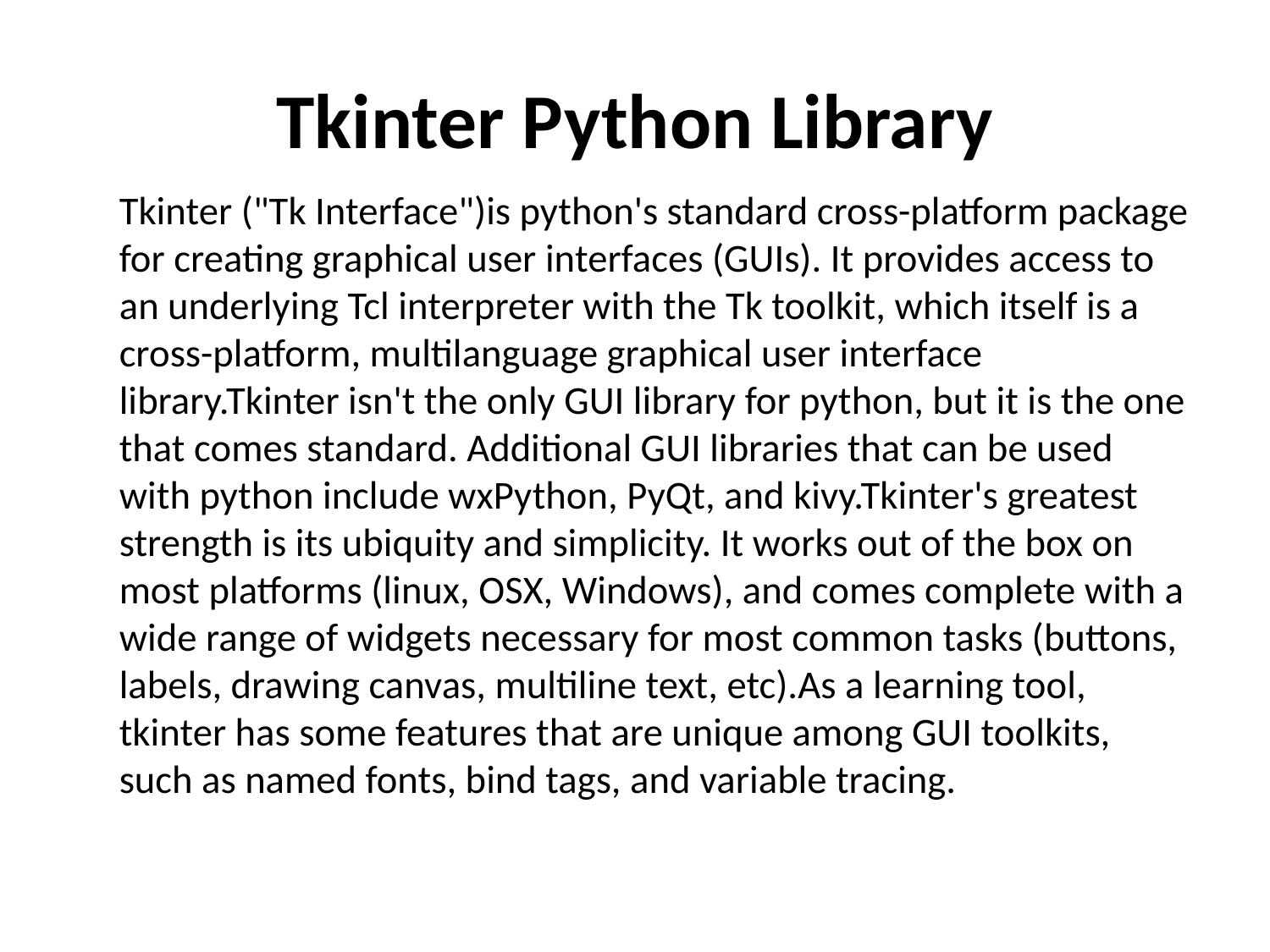

# Tkinter Python Library
	Tkinter ("Tk Interface")is python's standard cross-platform package for creating graphical user interfaces (GUIs). It provides access to an underlying Tcl interpreter with the Tk toolkit, which itself is a cross-platform, multilanguage graphical user interface library.Tkinter isn't the only GUI library for python, but it is the one that comes standard. Additional GUI libraries that can be used with python include wxPython, PyQt, and kivy.Tkinter's greatest strength is its ubiquity and simplicity. It works out of the box on most platforms (linux, OSX, Windows), and comes complete with a wide range of widgets necessary for most common tasks (buttons, labels, drawing canvas, multiline text, etc).As a learning tool, tkinter has some features that are unique among GUI toolkits, such as named fonts, bind tags, and variable tracing.